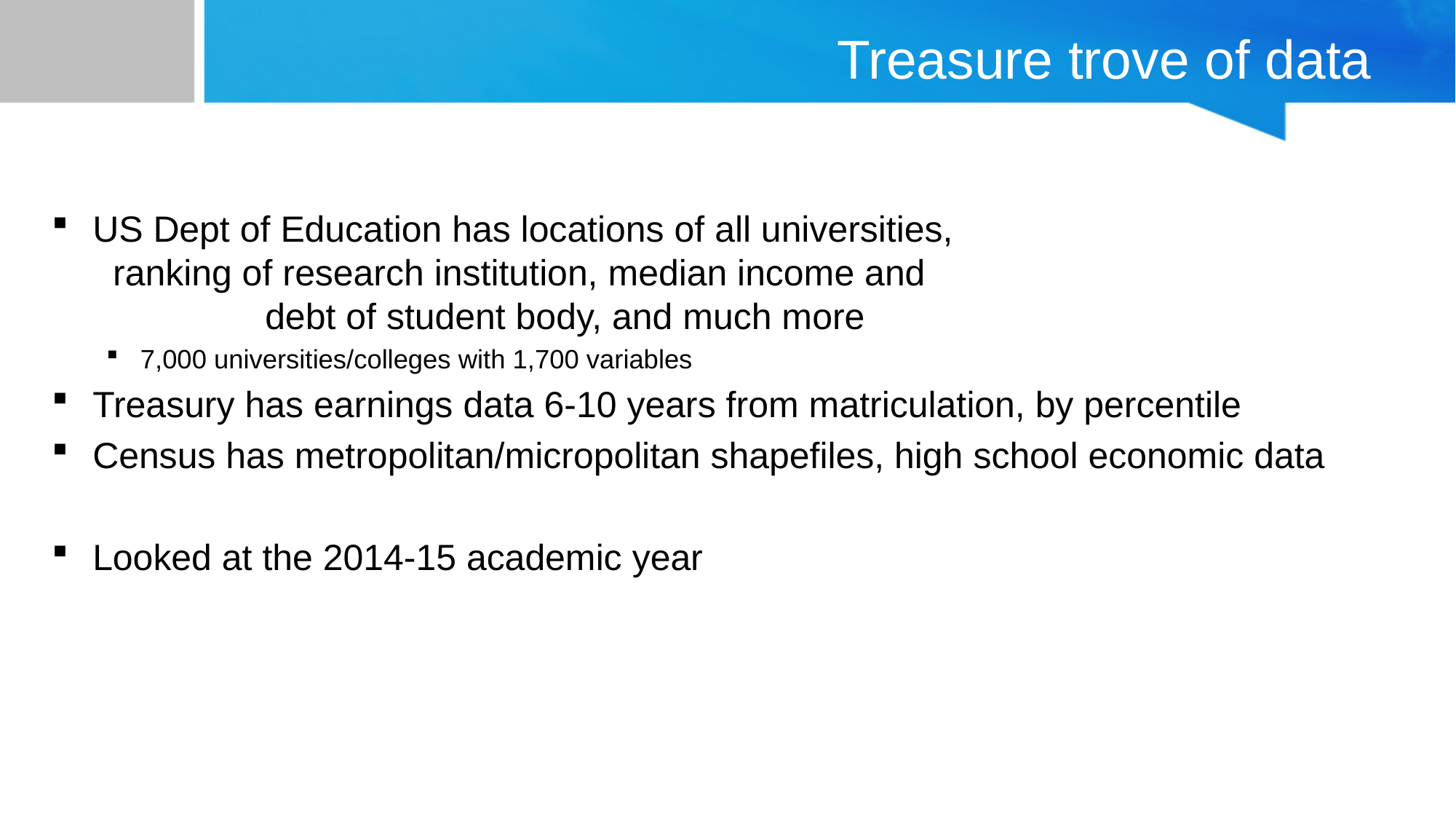

# Treasure trove of data
US Dept of Education has locations of all universities,                                               ranking of research institution, median income and                                                                 debt of student body, and much more
7,000 universities/colleges with 1,700 variables
Treasury has earnings data 6-10 years from matriculation, by percentile
Census has metropolitan/micropolitan shapefiles, high school economic data

Looked at the 2014-15 academic year